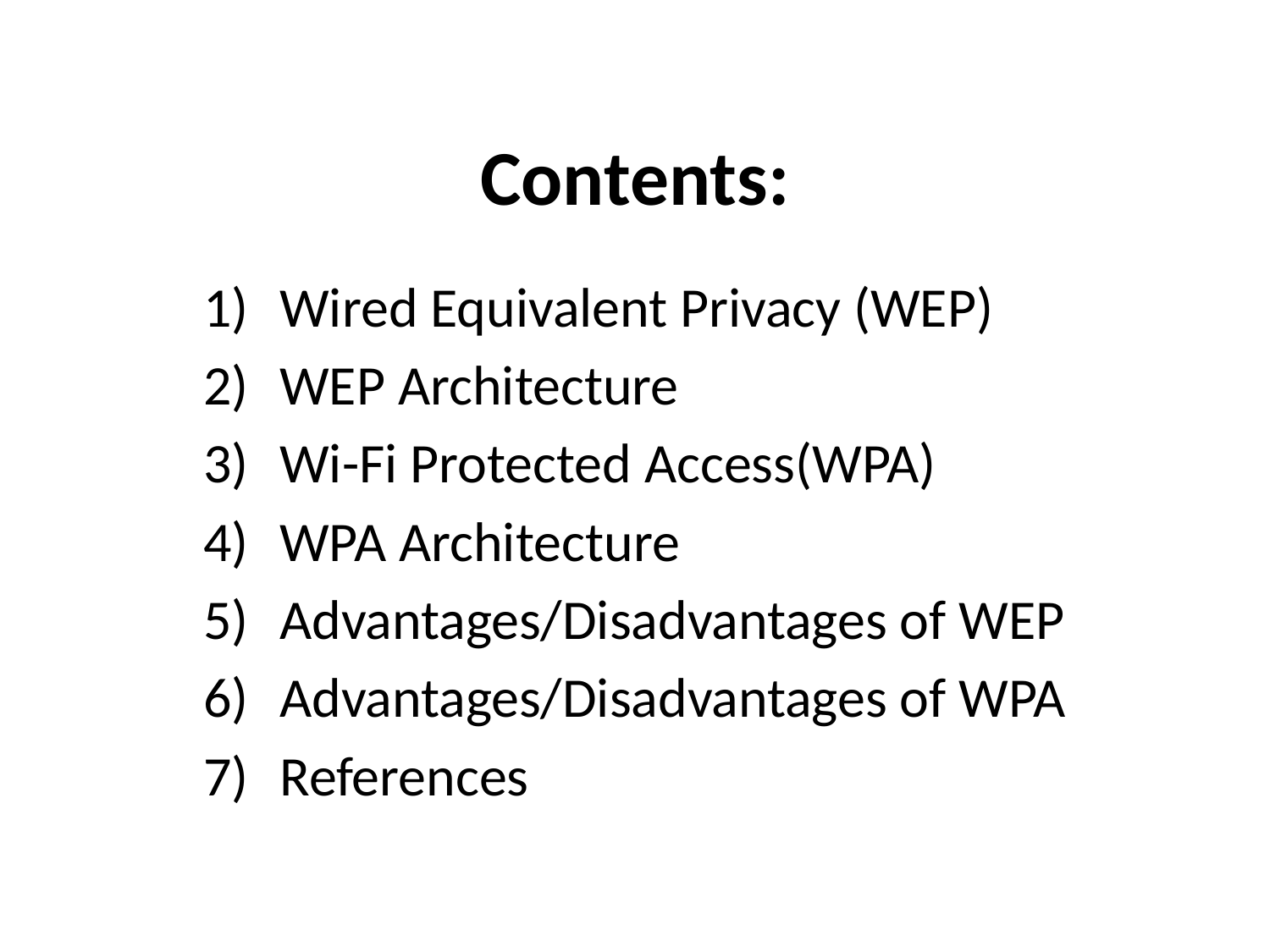

# Contents:
Wired Equivalent Privacy (WEP)
WEP Architecture
Wi-Fi Protected Access(WPA)
WPA Architecture
Advantages/Disadvantages of WEP
Advantages/Disadvantages of WPA
References